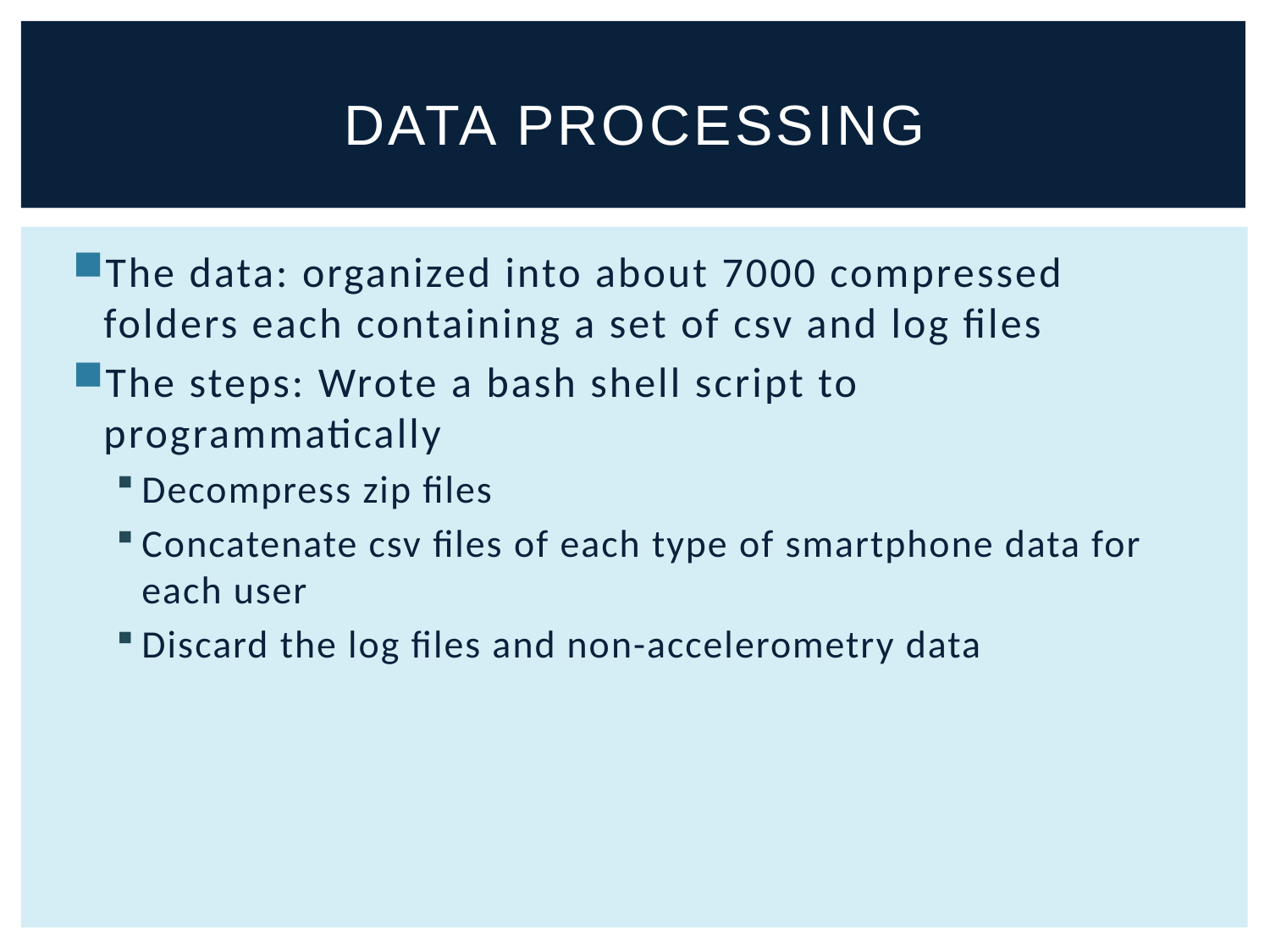

# Data processing
The data: organized into about 7000 compressed folders each containing a set of csv and log files
The steps: Wrote a bash shell script to programmatically
Decompress zip files
Concatenate csv files of each type of smartphone data for each user
Discard the log files and non-accelerometry data